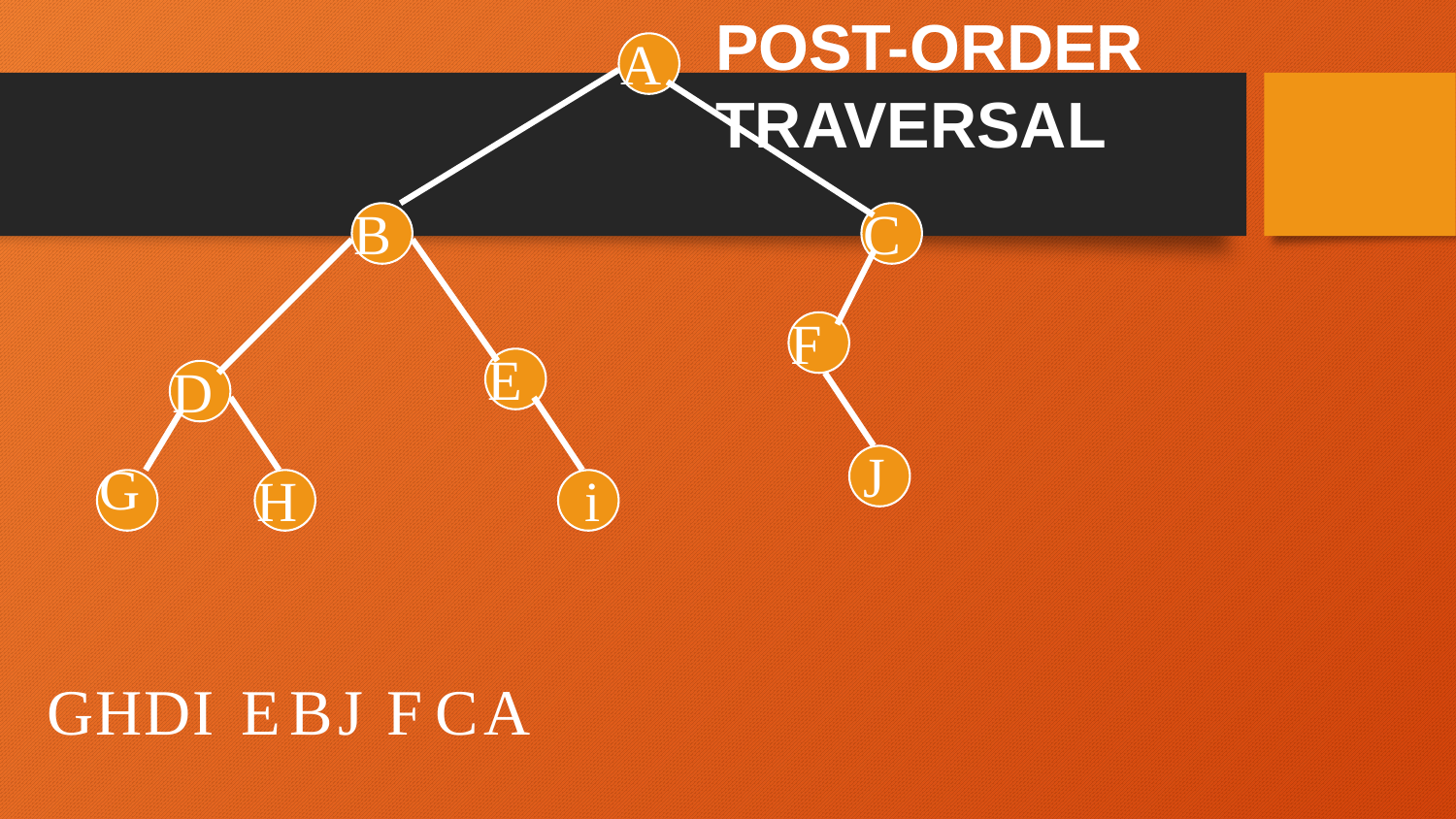

POST-ORDER TRAVERSAL
A

B

C

F

E

D

J
G

H

i
G
H
D
I
E
B
J
F
C
A